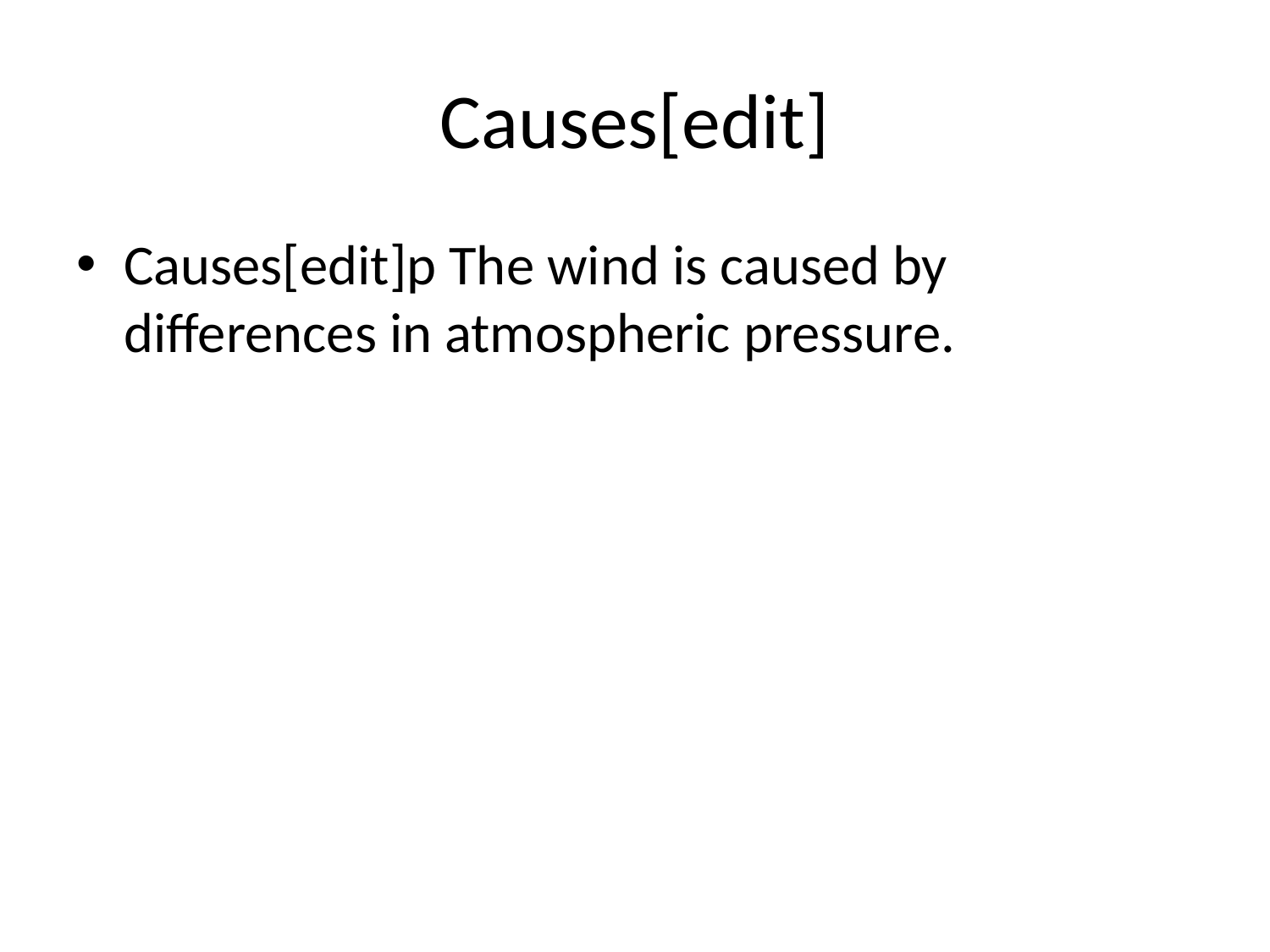

# Causes[edit]
Causes[edit]p The wind is caused by differences in atmospheric pressure.